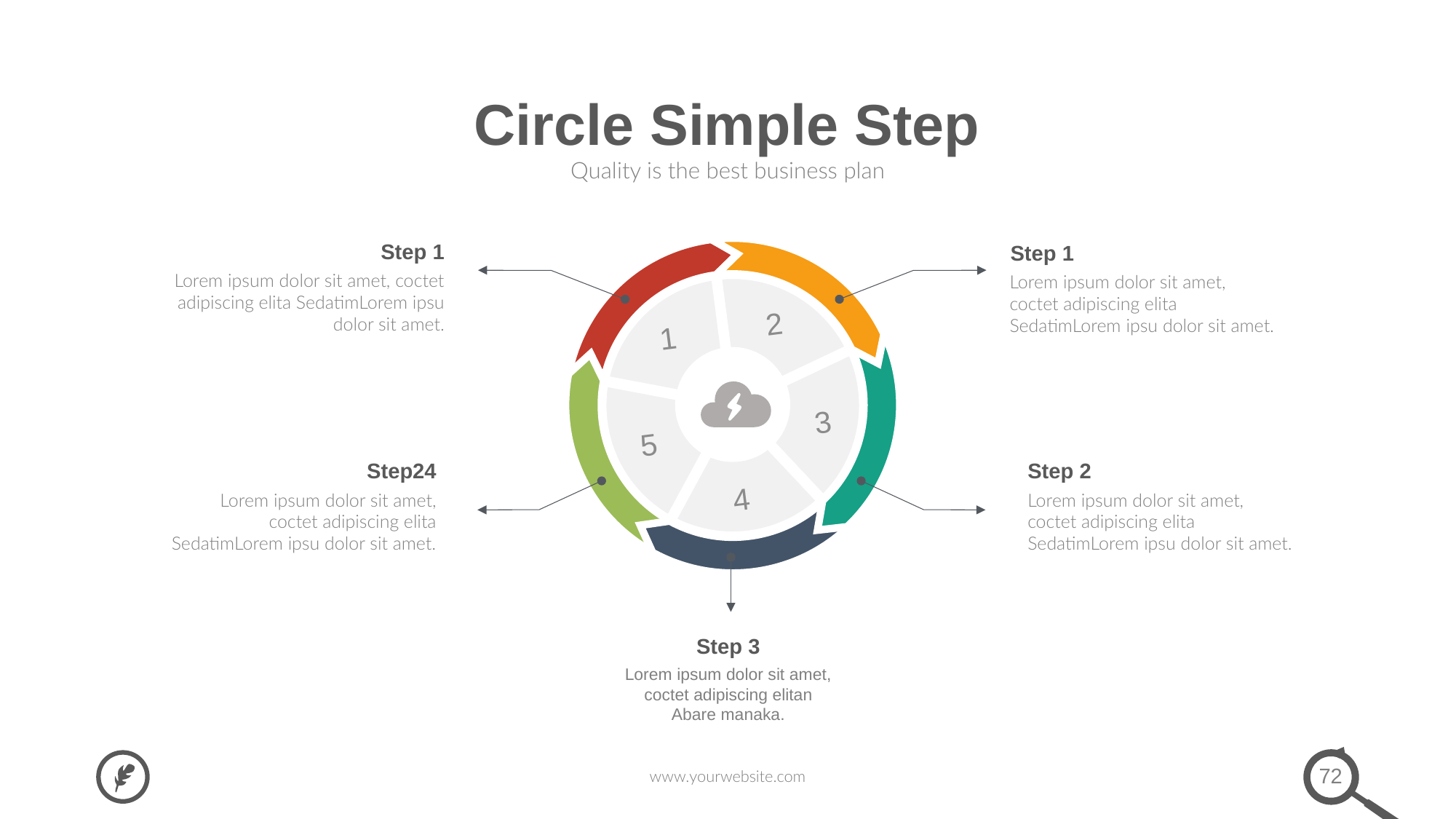

Circle Simple Step
Quality is the best business plan

Step 1
Lorem ipsum dolor sit amet, coctet adipiscing elita SedatimLorem ipsu dolor sit amet.
Step 1
Lorem ipsum dolor sit amet, coctet adipiscing elita SedatimLorem ipsu dolor sit amet.

2
1

3
5
4
Step24
Lorem ipsum dolor sit amet, coctet adipiscing elita SedatimLorem ipsu dolor sit amet.
Step 2
Lorem ipsum dolor sit amet, coctet adipiscing elita SedatimLorem ipsu dolor sit amet.

Step 3
Lorem ipsum dolor sit amet, coctet adipiscing elitan
Abare manaka.

72

www.yourwebsite.com